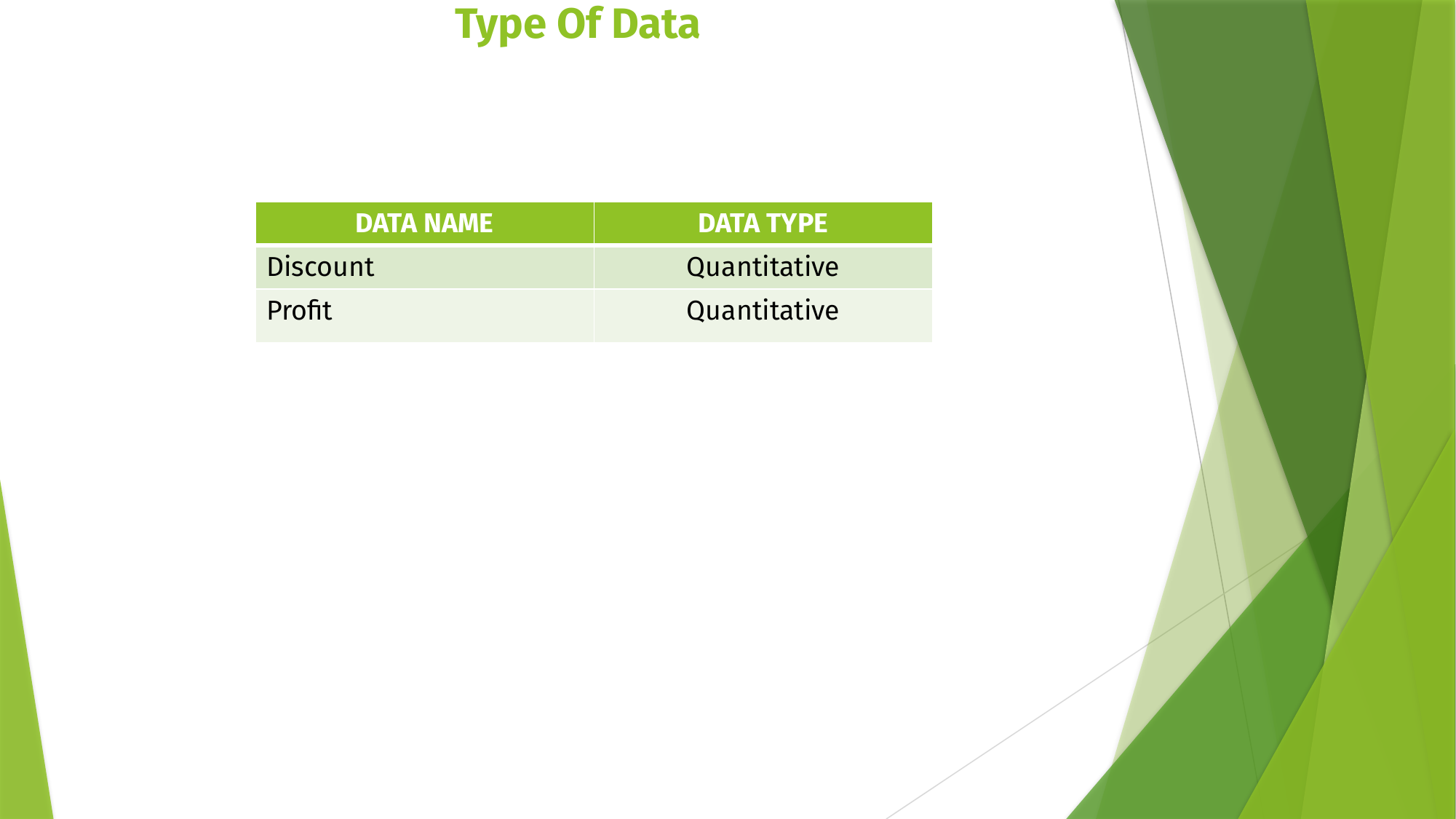

Type Of Data
| DATA NAME | DATA TYPE |
| --- | --- |
| Discount | Quantitative |
| Profit | Quantitative |